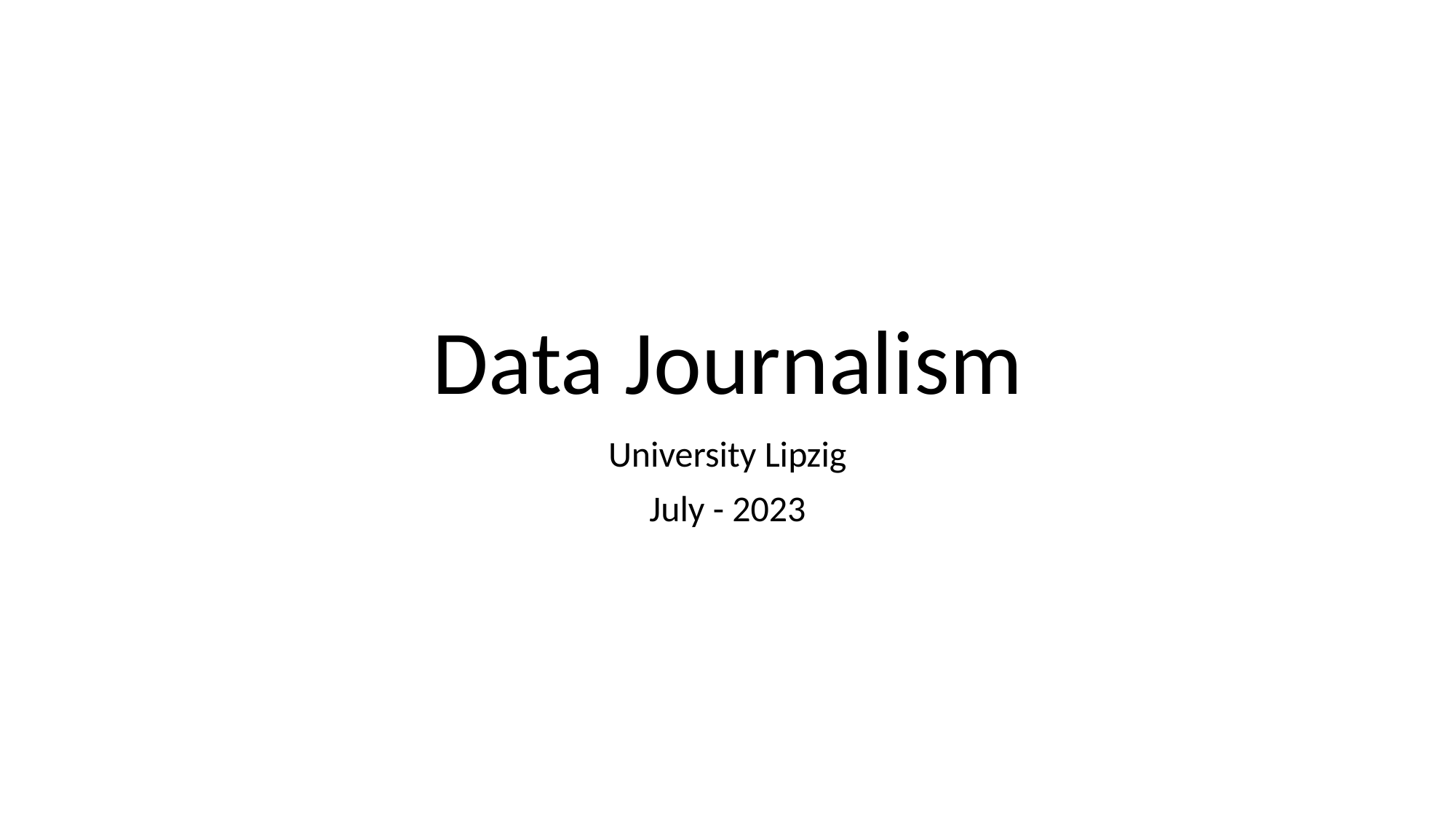

# Data Journalism
University Lipzig
July - 2023